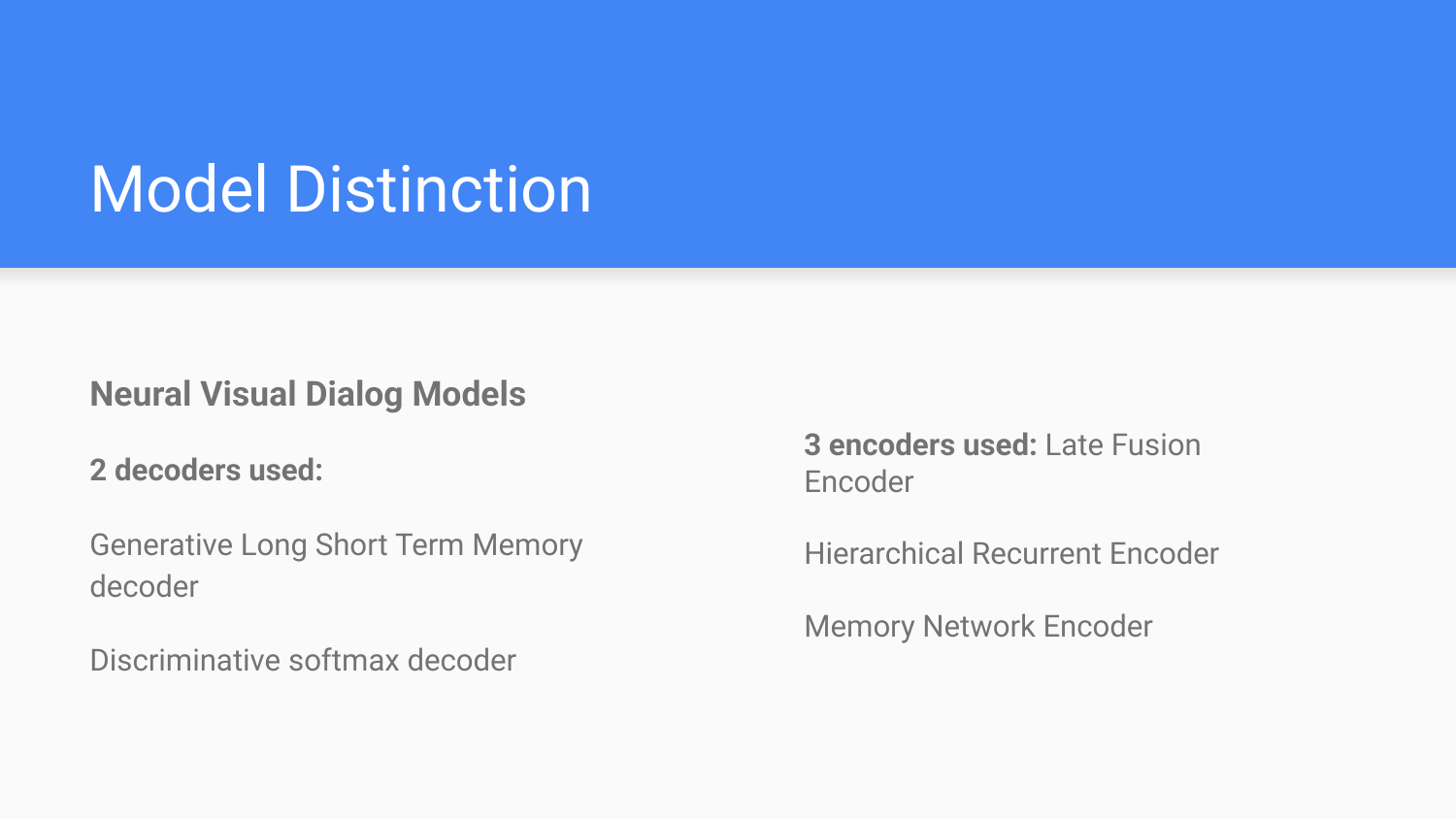

# Model Distinction
Neural Visual Dialog Models
2 decoders used:
Generative Long Short Term Memory decoder
Discriminative softmax decoder
3 encoders used: Late Fusion Encoder

Hierarchical Recurrent Encoder

Memory Network Encoder